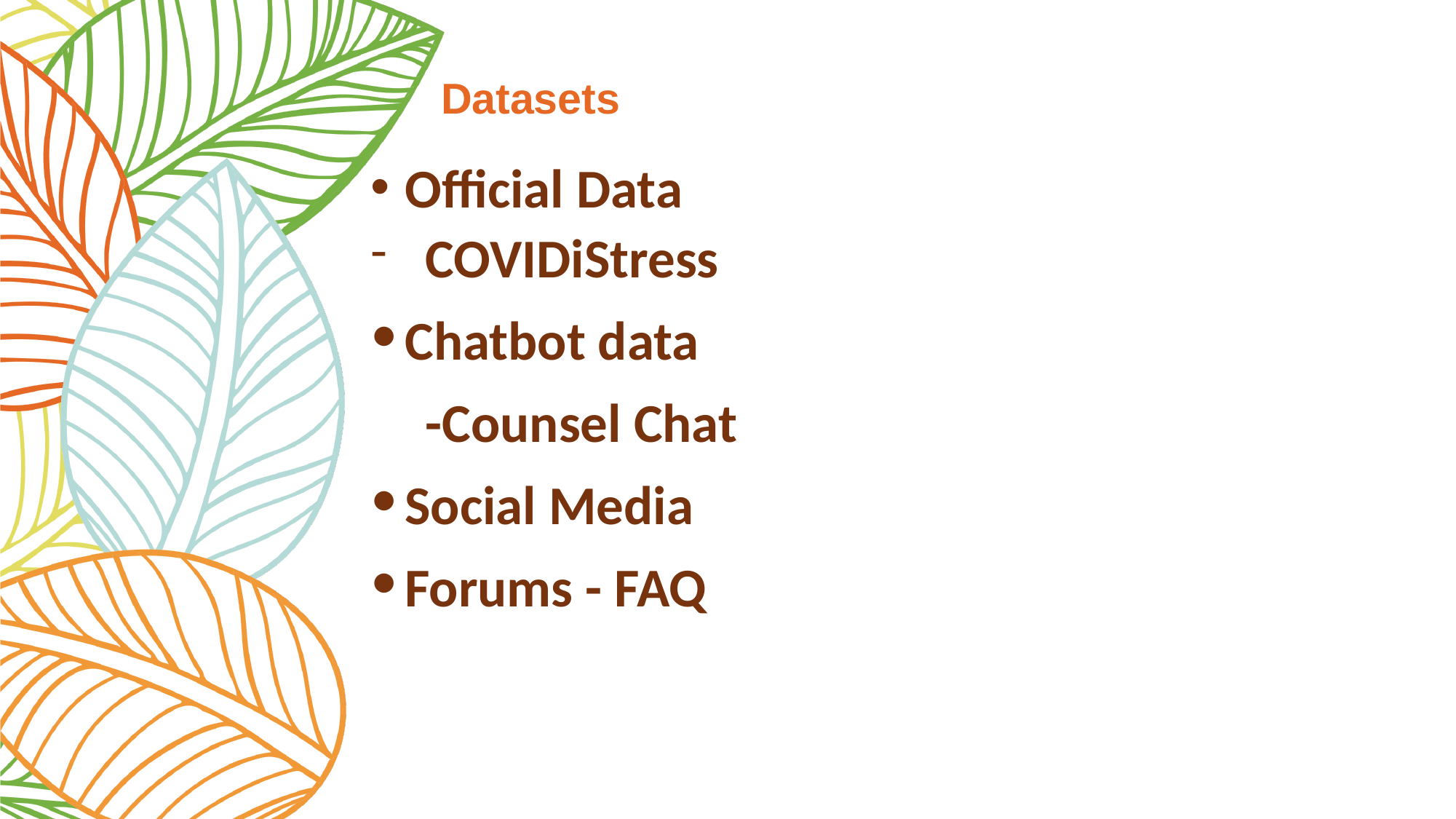

# Datasets
Official Data
COVIDiStress
Chatbot data
-Counsel Chat
Social Media
Forums - FAQ